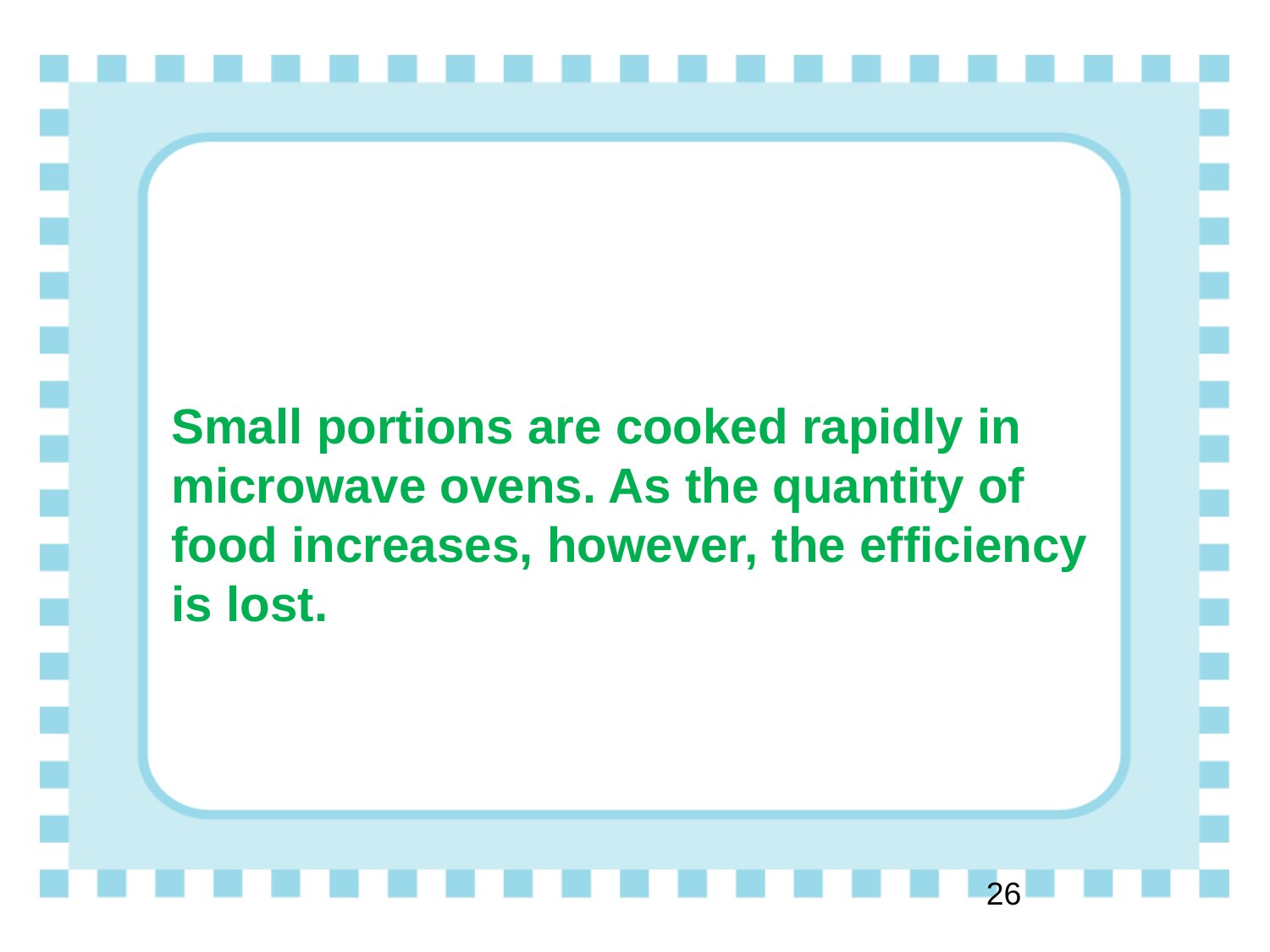

# Small portions are cooked rapidly in microwave ovens. As the quantity of food increases, however, the efficiency is lost.
26